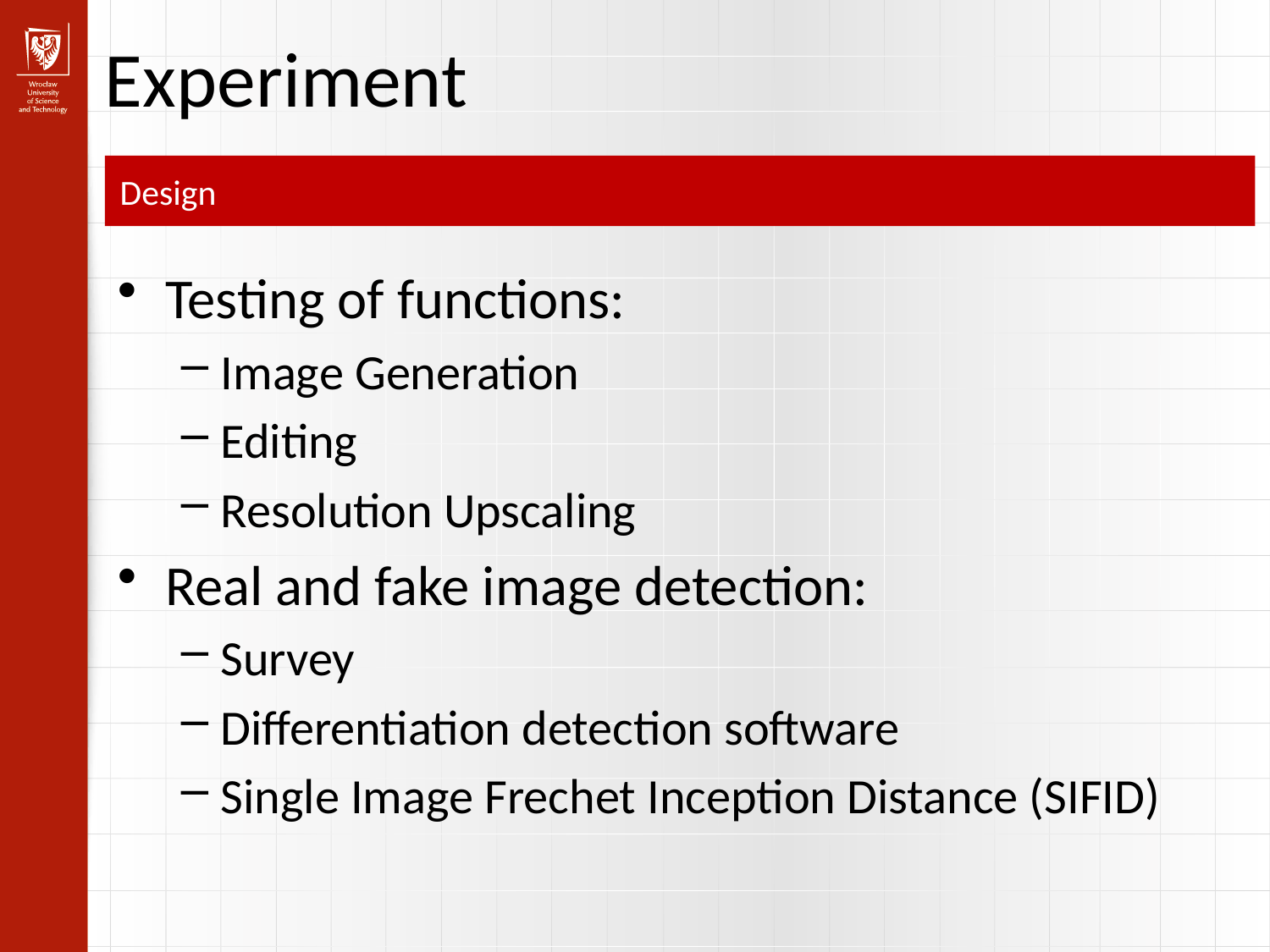

Experiment
Design
Testing of functions:
Image Generation
Editing
Resolution Upscaling
Real and fake image detection:
Survey
Differentiation detection software
Single Image Frechet Inception Distance (SIFID)